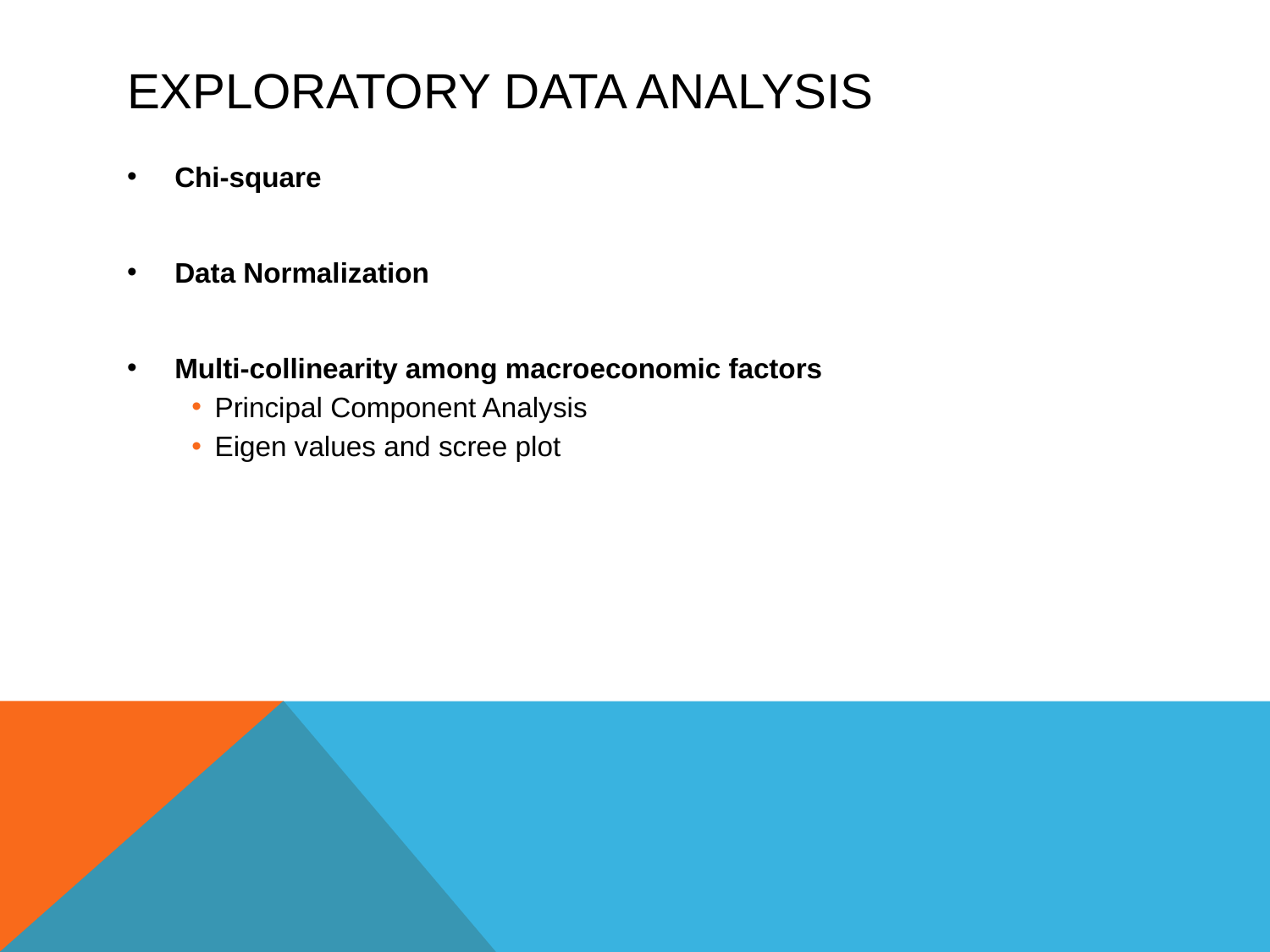

# EXPLORATORY DATA ANALYSIS
Chi-square

Data Normalization

Multi-collinearity among macroeconomic factors
Principal Component Analysis
Eigen values and scree plot